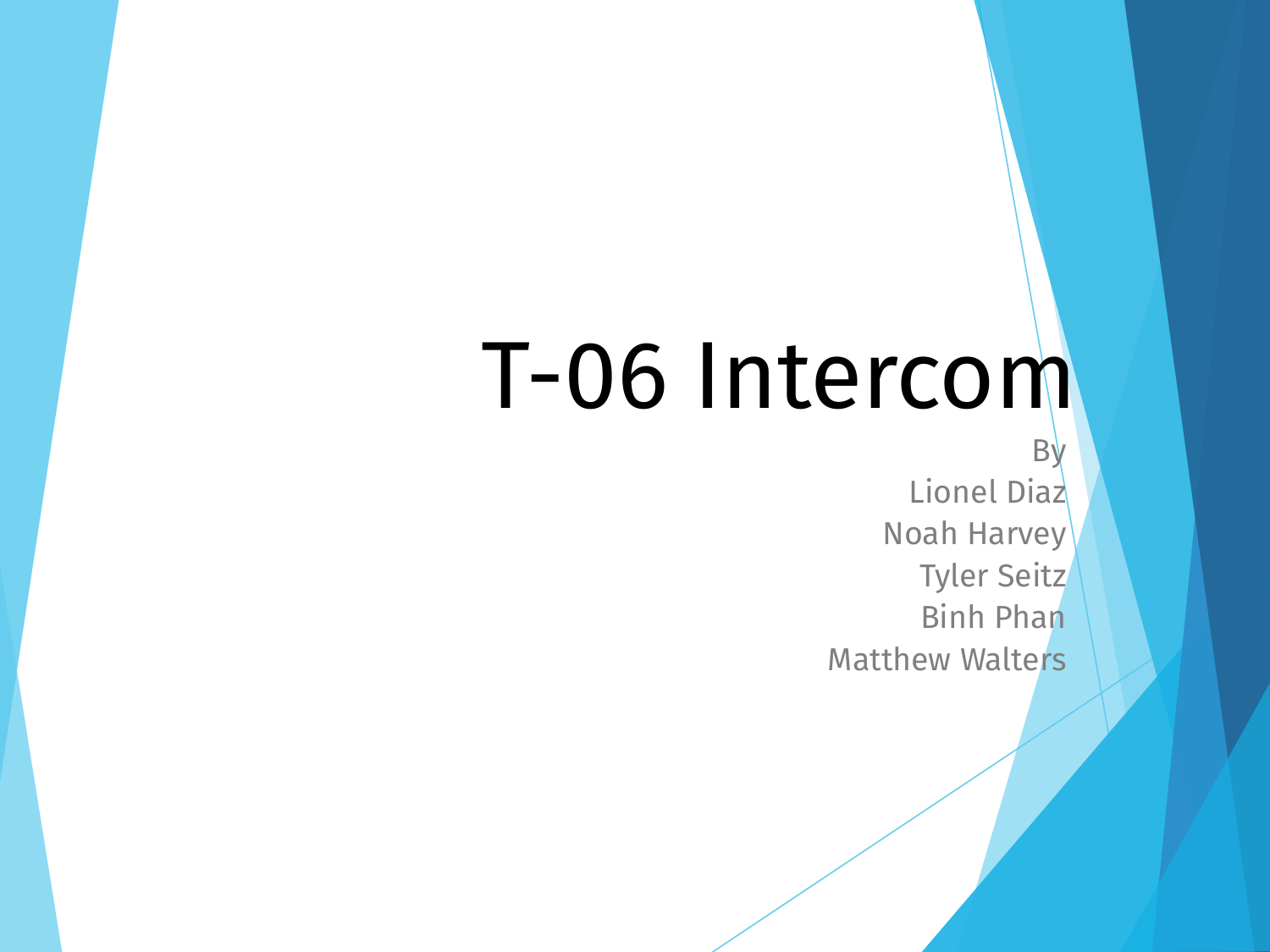

# T-06 Intercom
By
Lionel Diaz
Noah Harvey
Tyler Seitz
Binh Phan
Matthew Walters